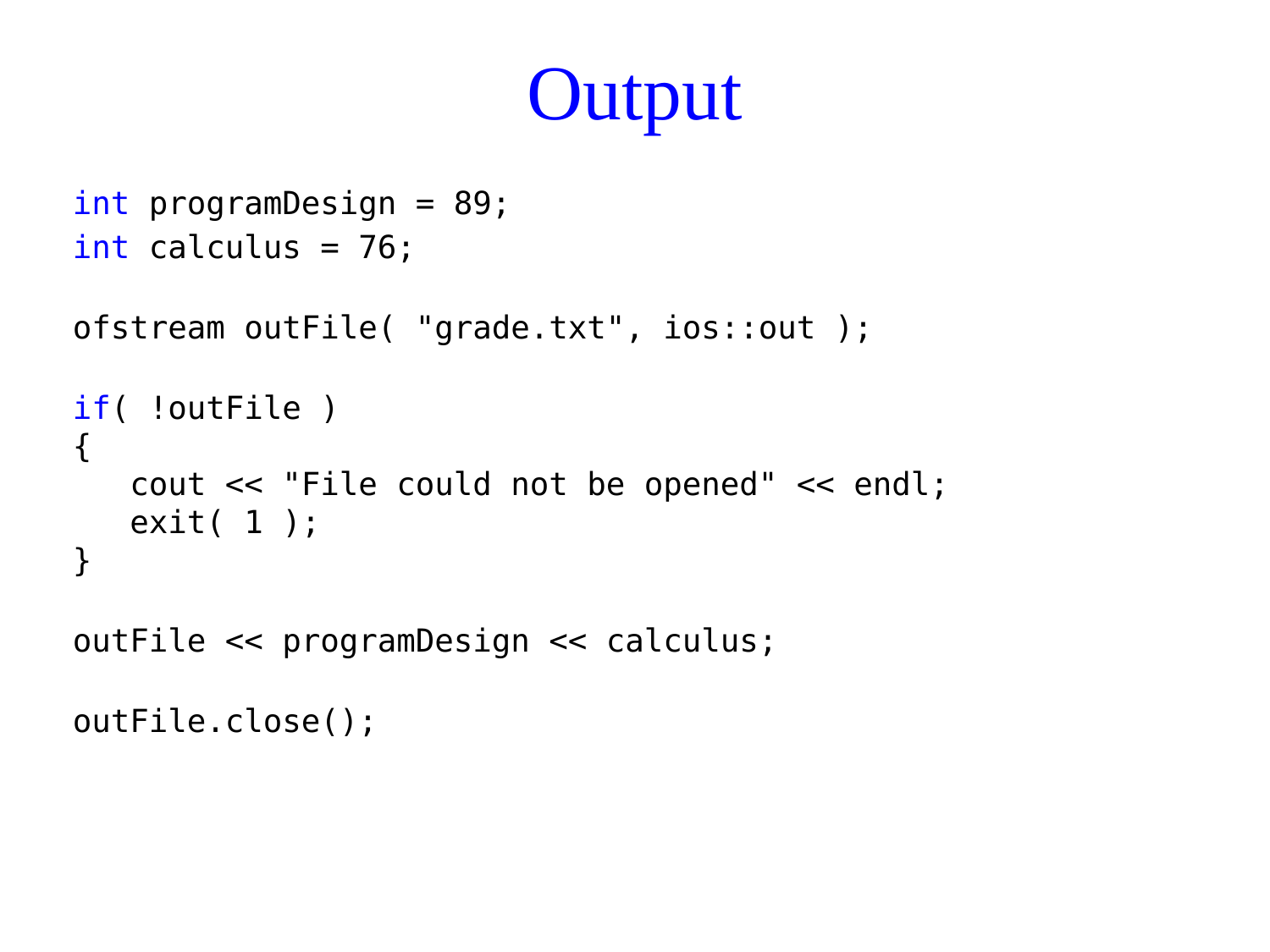

# Output
int programDesign = 89;
int calculus = 76;
ofstream outFile( "grade.txt", ios::out );
if( !outFile )
{
   cout << "File could not be opened" << endl;
   exit( 1 );
}
outFile << programDesign << calculus;
outFile.close();